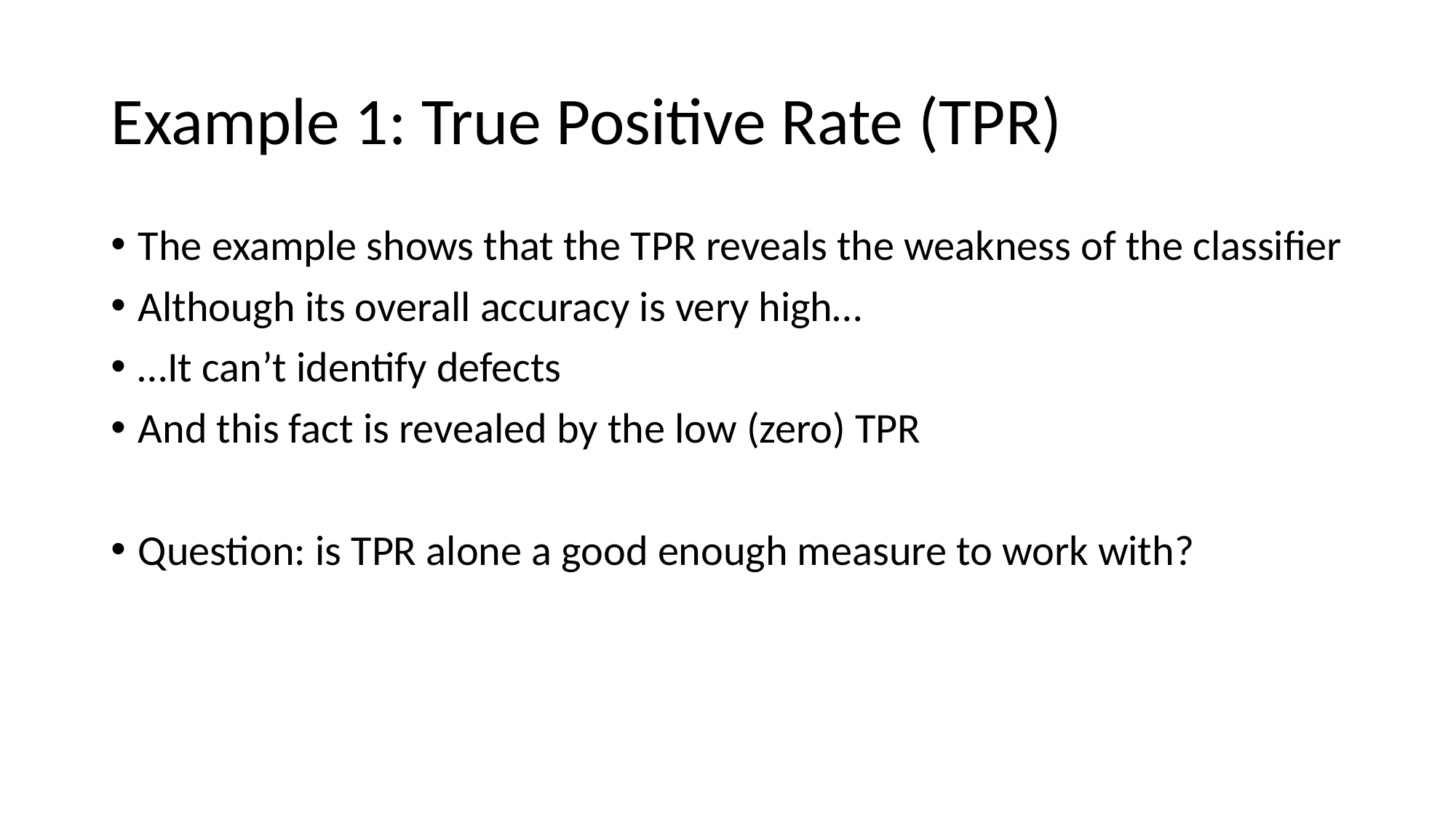

# Example 1: True Positive Rate (TPR)
The example shows that the TPR reveals the weakness of the classifier
Although its overall accuracy is very high…
…It can’t identify defects
And this fact is revealed by the low (zero) TPR

Question: is TPR alone a good enough measure to work with?